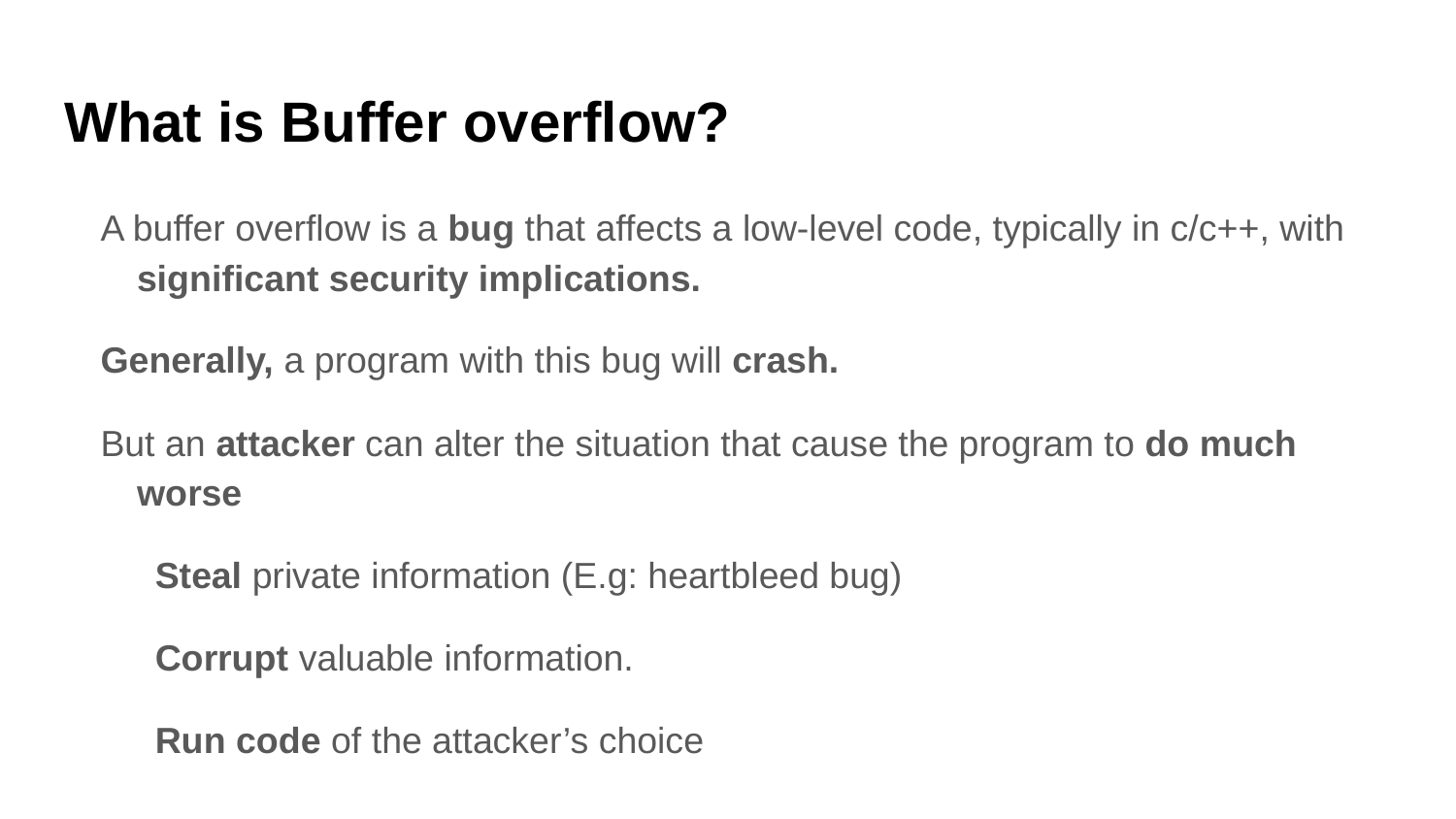

# What is Buffer overflow?
A buffer overflow is a bug that affects a low-level code, typically in c/c++, with significant security implications.
Generally, a program with this bug will crash.
But an attacker can alter the situation that cause the program to do much worse
Steal private information (E.g: heartbleed bug)
Corrupt valuable information.
Run code of the attacker’s choice